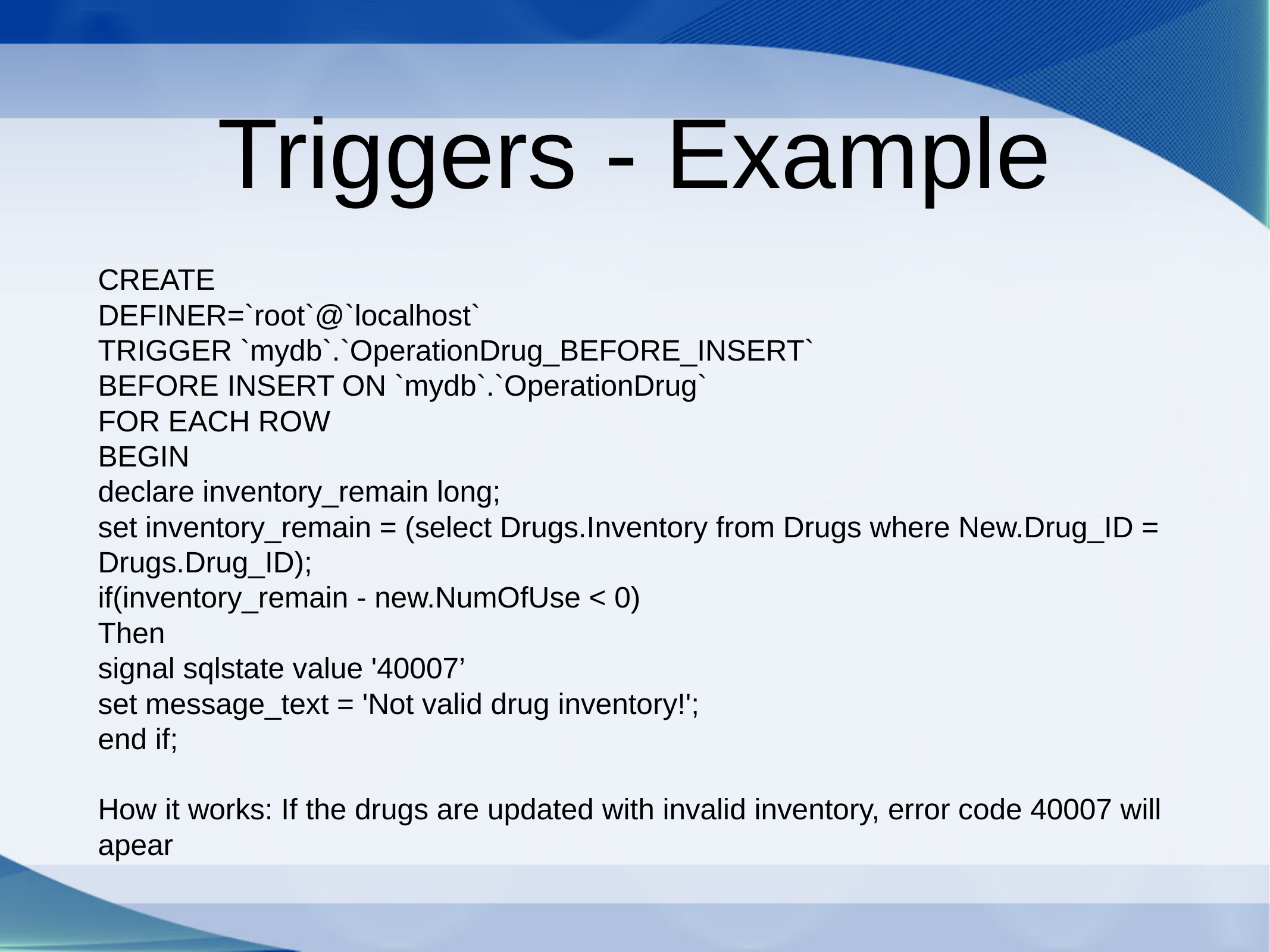

# Triggers - Example
CREATE
DEFINER=`root`@`localhost`
TRIGGER `mydb`.`OperationDrug_BEFORE_INSERT`
BEFORE INSERT ON `mydb`.`OperationDrug`
FOR EACH ROW
BEGIN
declare inventory_remain long;
set inventory_remain = (select Drugs.Inventory from Drugs where New.Drug_ID = Drugs.Drug_ID);
if(inventory_remain - new.NumOfUse < 0)
Then
signal sqlstate value '40007’
set message_text = 'Not valid drug inventory!';
end if;

How it works: If the drugs are updated with invalid inventory, error code 40007 will apear